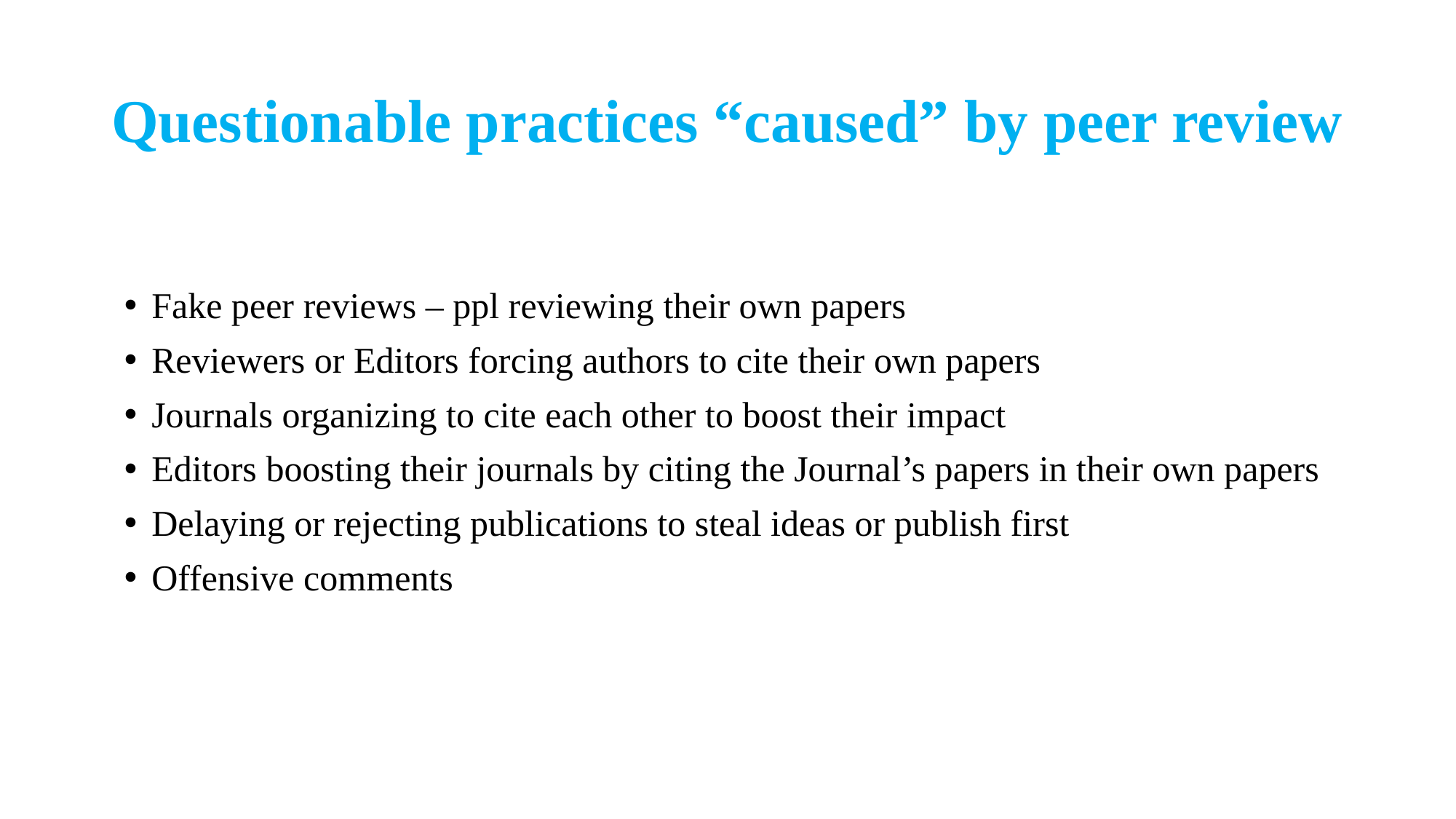

# Questionable practices “caused” by peer review
Fake peer reviews – ppl reviewing their own papers
Reviewers or Editors forcing authors to cite their own papers
Journals organizing to cite each other to boost their impact
Editors boosting their journals by citing the Journal’s papers in their own papers
Delaying or rejecting publications to steal ideas or publish first
Offensive comments